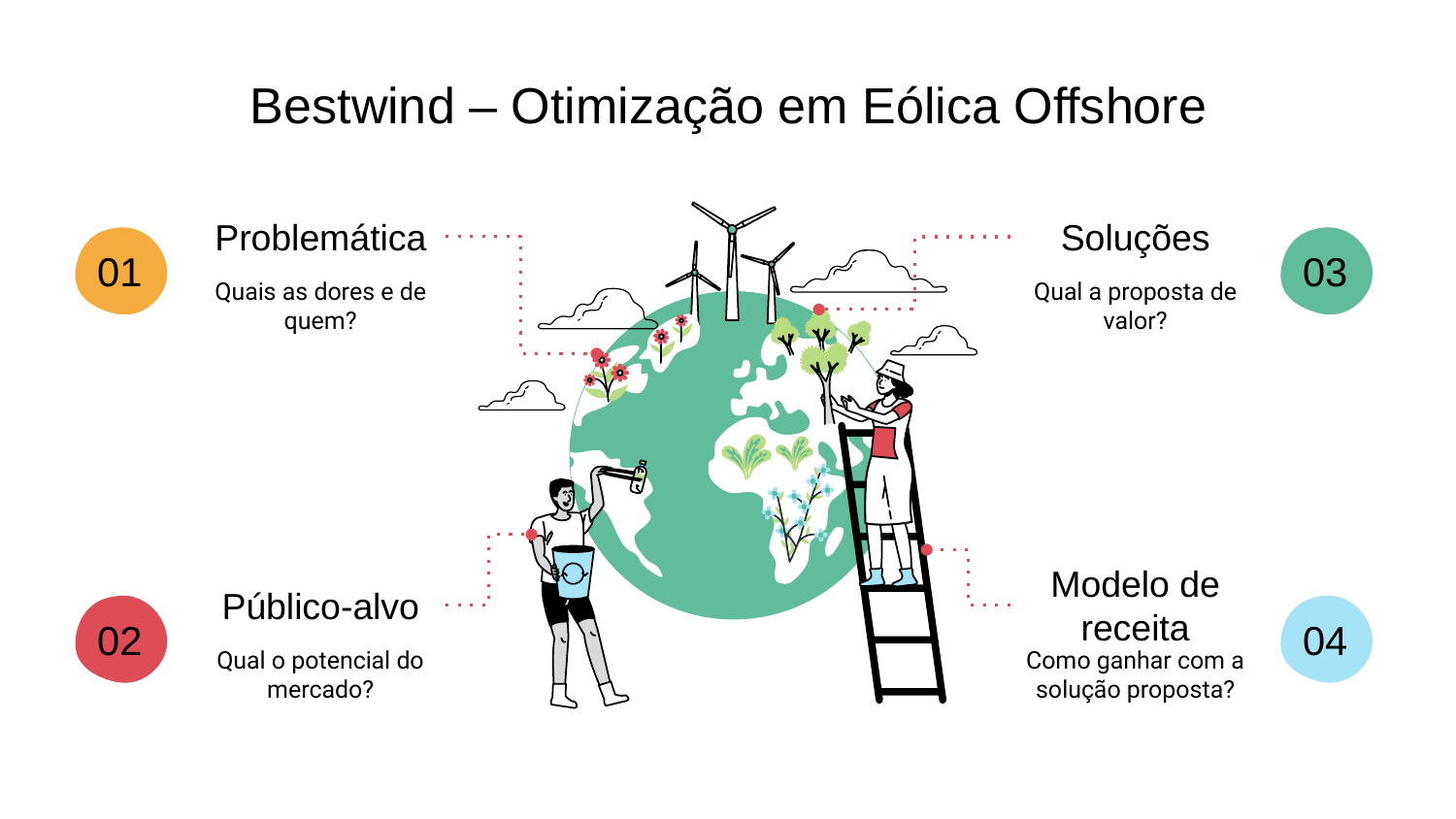

# Bestwind – Otimização em Eólica Offshore
Problemática
Quais as dores e de quem?

Soluções
Qual a proposta de valor?

01

03
Público-alvo
Qual o potencial do mercado?
Modelo de receita
Como ganhar com a solução proposta?

02

04